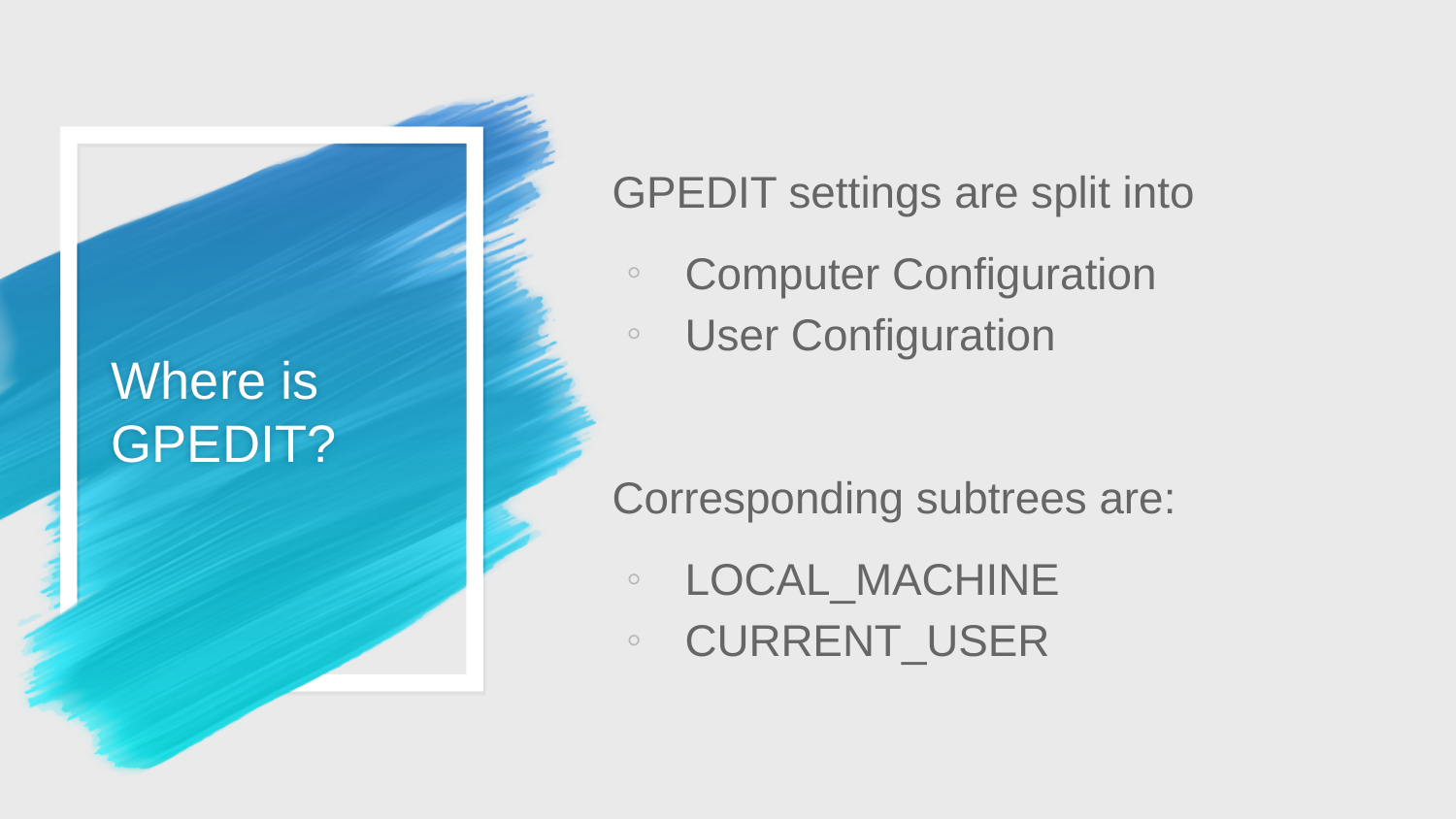

GPEDIT settings are split into
Computer Configuration
User Configuration

Corresponding subtrees are:
LOCAL_MACHINE
CURRENT_USER
# Where is GPEDIT?